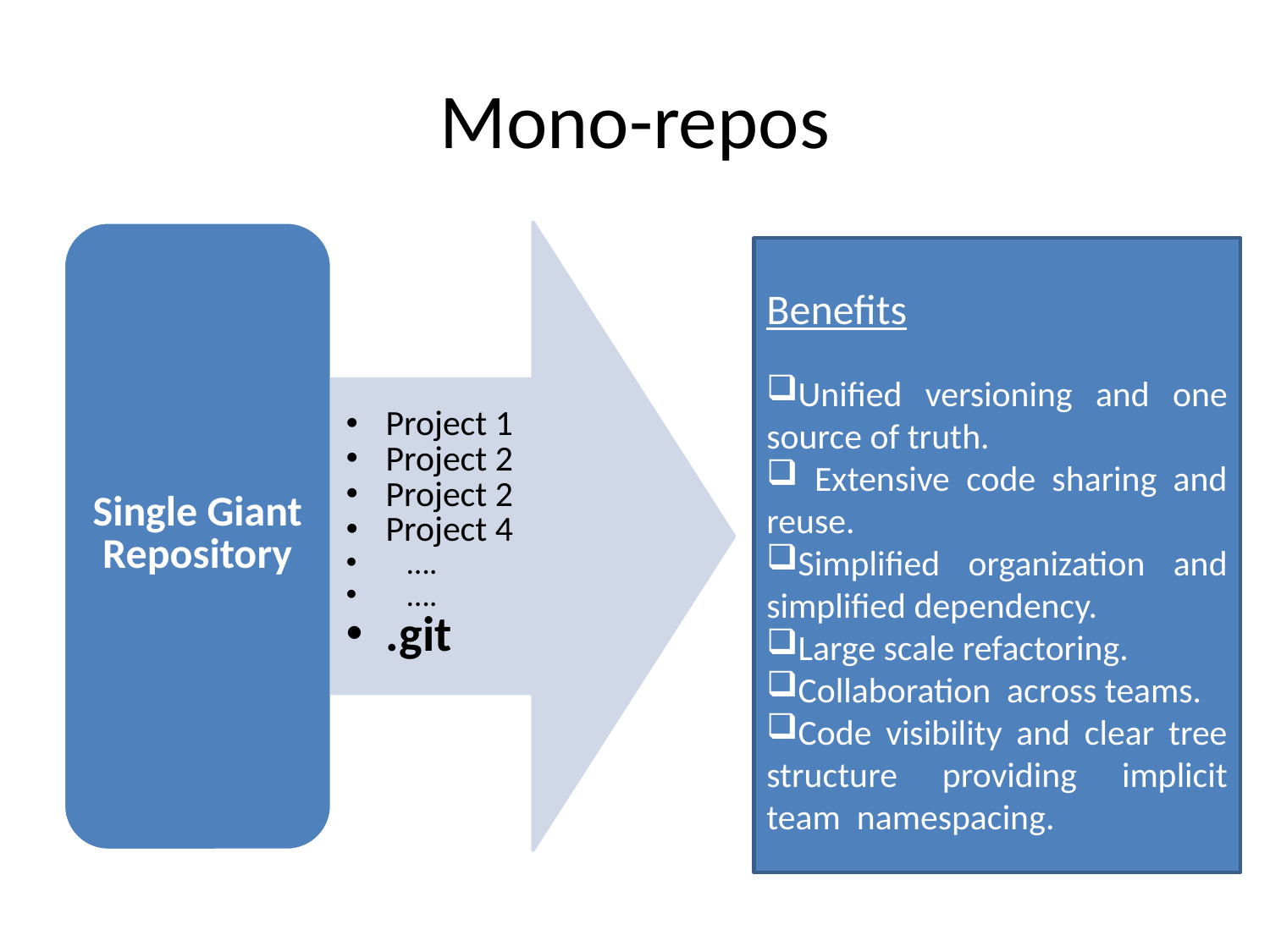

# Mono-repos
Single Giant Repository
Project 1
Project 2
Project 2
   ….
   ….
.git
Project 4

Benefits

Unified versioning and one source of truth.
 Extensive code sharing and reuse.
Simplified organization and simplified dependency.
Large scale refactoring.
Collaboration  across teams.
Code visibility and clear tree structure providing implicit team  namespacing.